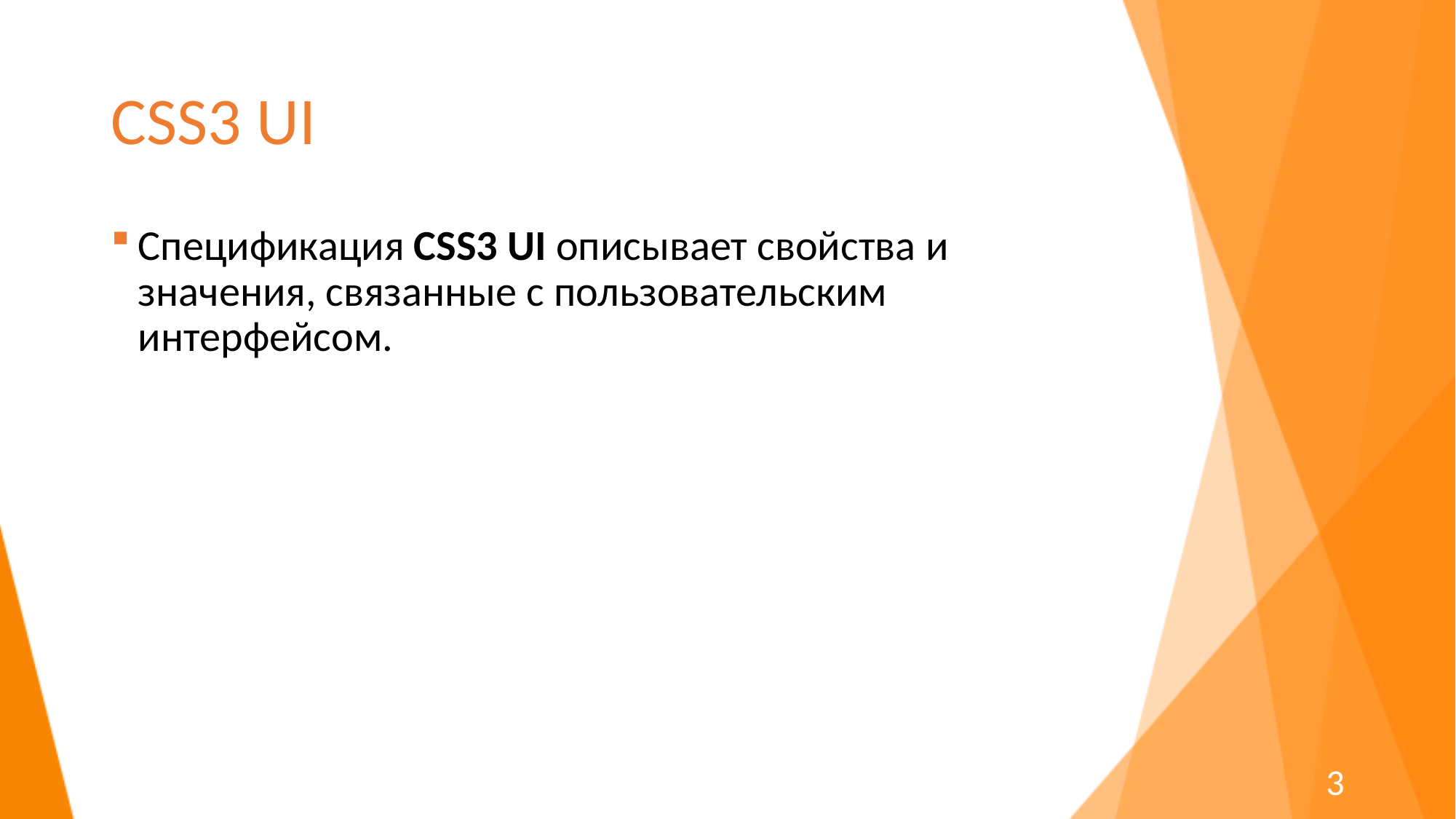

# CSS3 UI
Спецификация CSS3 UI описывает свойства и значения, связанные с пользовательским интерфейсом.
3